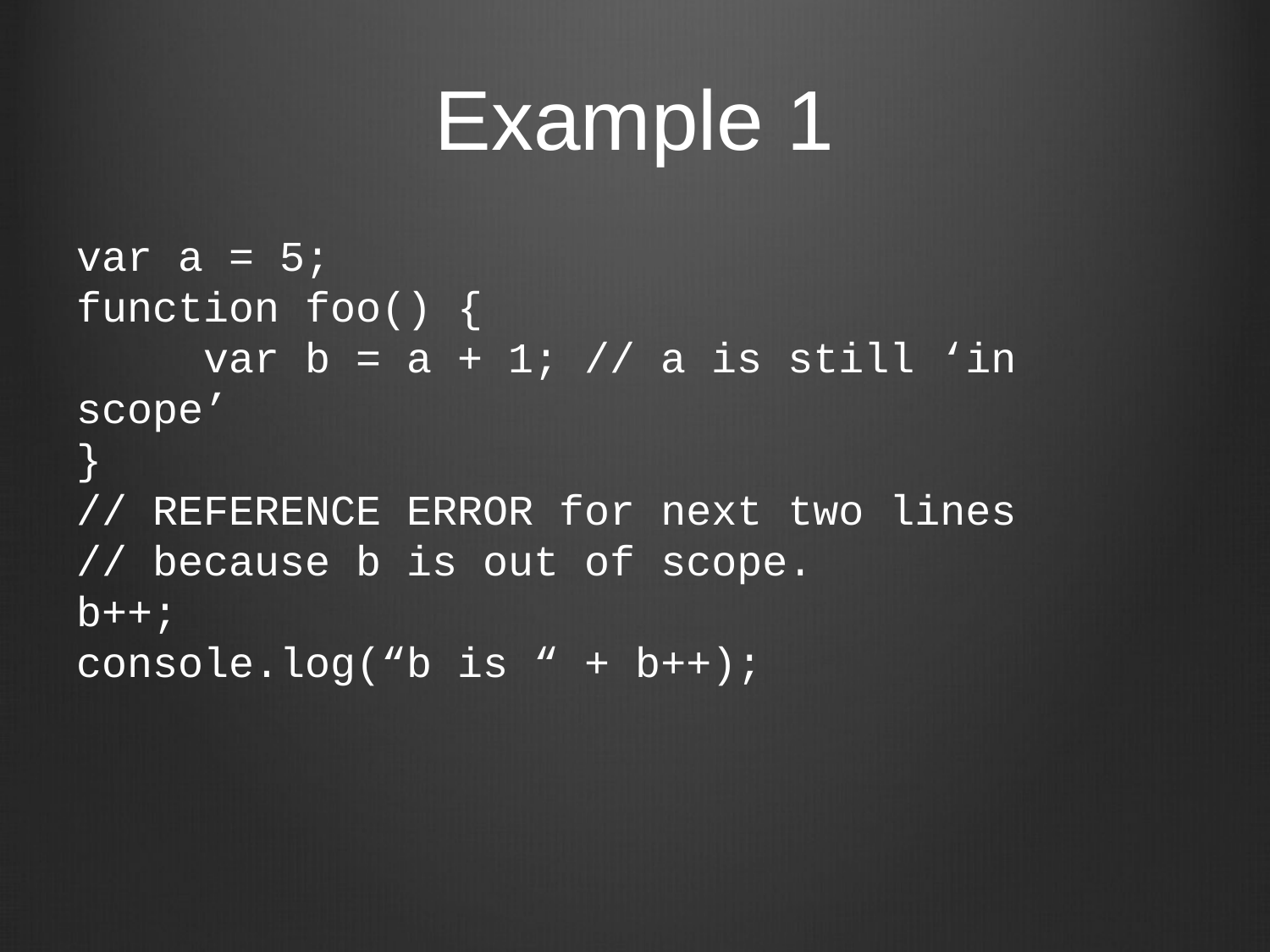

# Example 1
var a = 5;
function foo() {
	var b = a + 1; // a is still ‘in scope’
}
// REFERENCE ERROR for next two lines
// because b is out of scope.
b++;
console.log(“b is “ + b++);